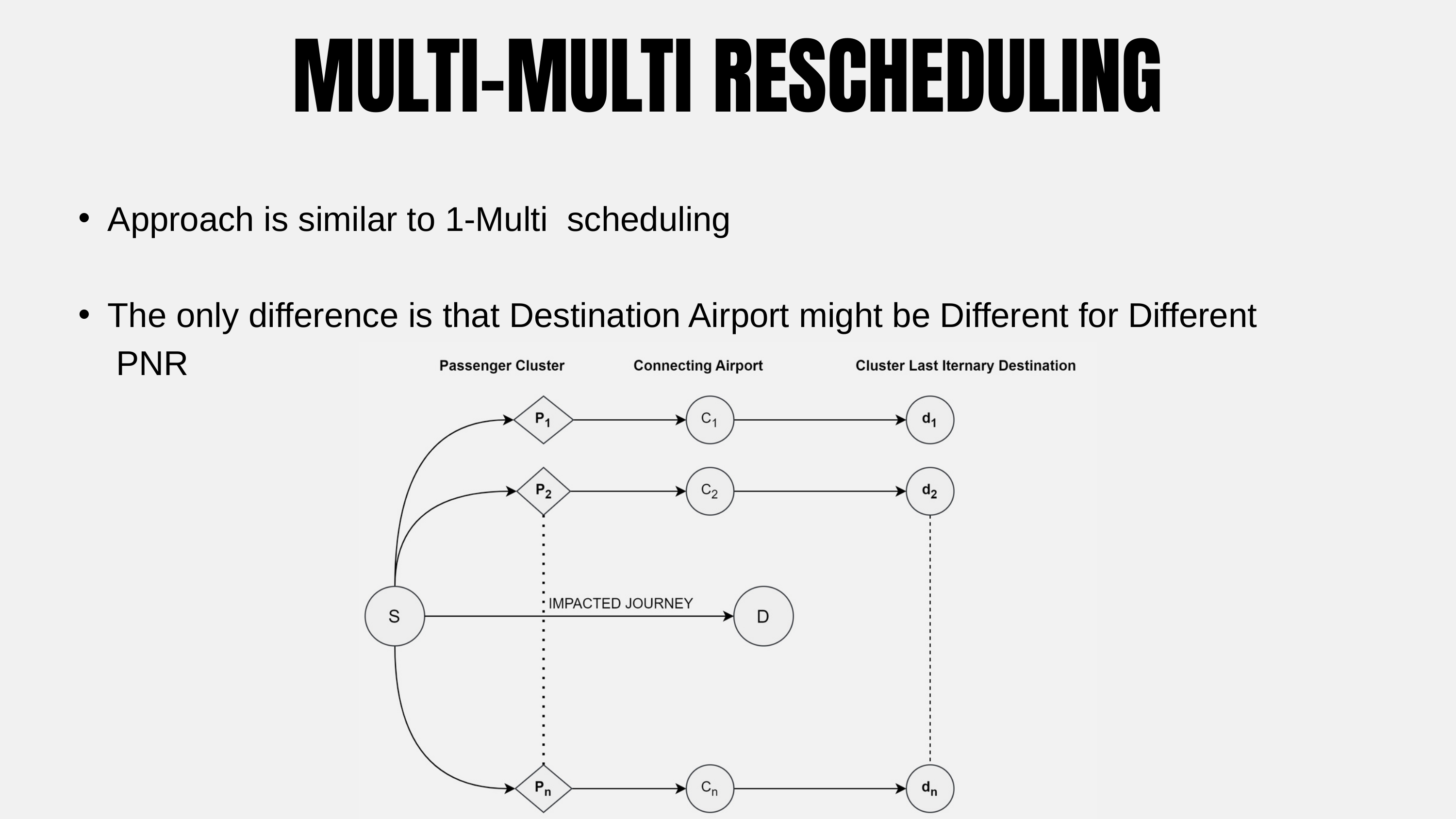

MULTI-MULTI RESCHEDULING
Approach is similar to 1-Multi  scheduling

The only difference is that Destination Airport might be Different for Different
       PNR